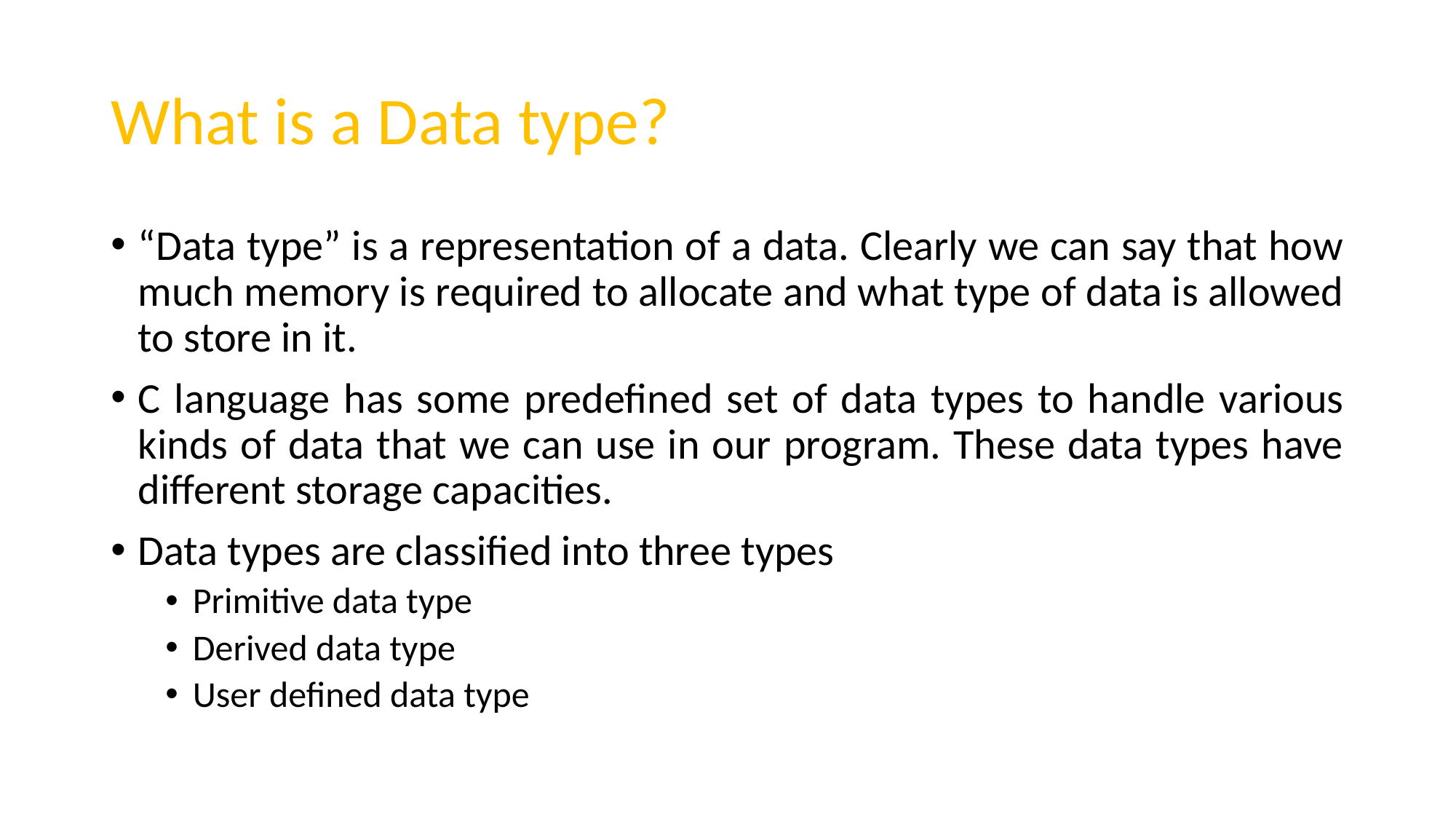

# What is a Data type?
“Data type” is a representation of a data. Clearly we can say that how much memory is required to allocate and what type of data is allowed to store in it.
C language has some predefined set of data types to handle various kinds of data that we can use in our program. These data types have different storage capacities.
Data types are classified into three types
Primitive data type
Derived data type
User defined data type